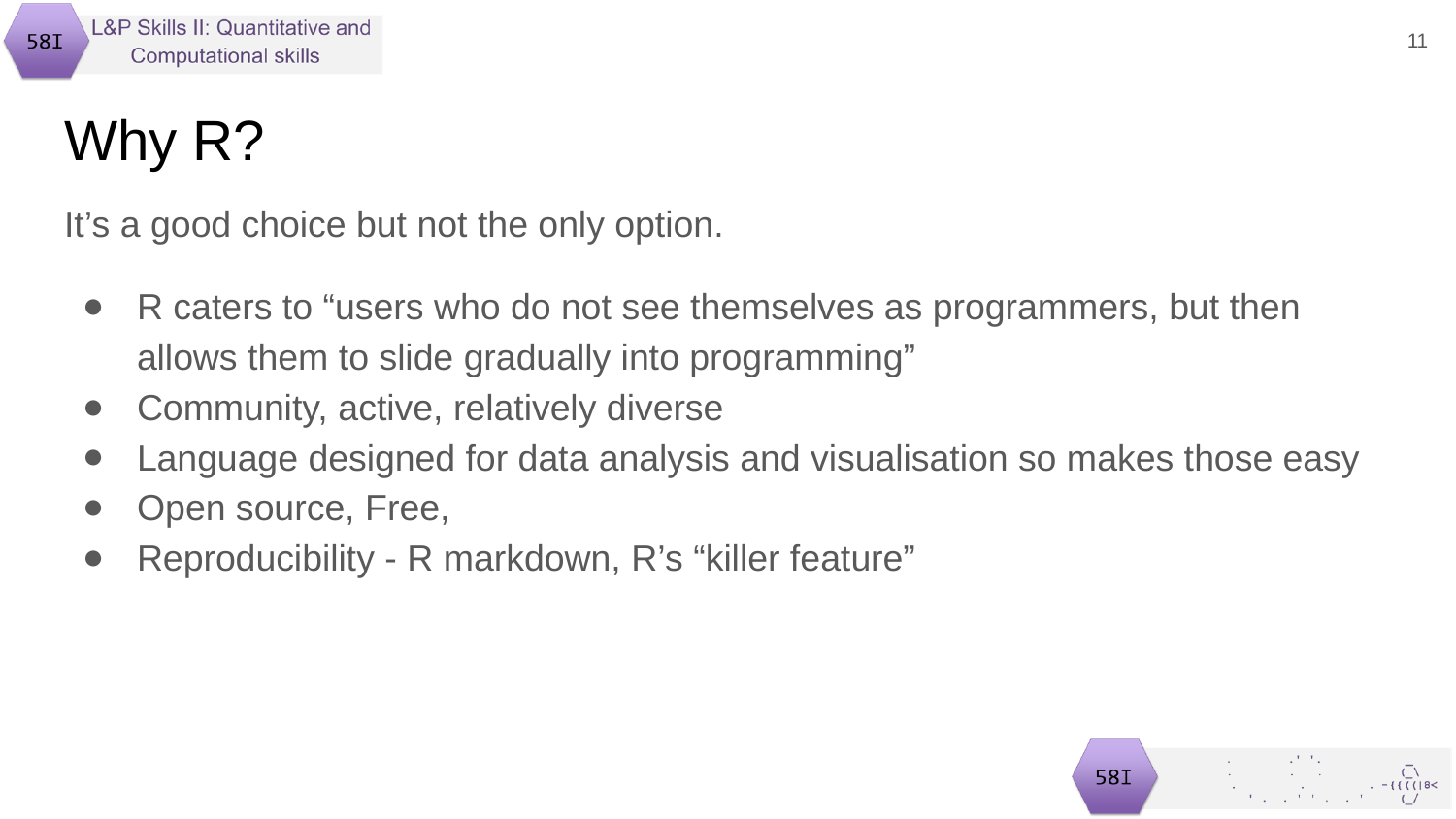

11
Why R?
It’s a good choice but not the only option.
R caters to “users who do not see themselves as programmers, but then allows them to slide gradually into programming”
Community, active, relatively diverse
Language designed for data analysis and visualisation so makes those easy
Open source, Free,
Reproducibility - R markdown, R’s “killer feature”